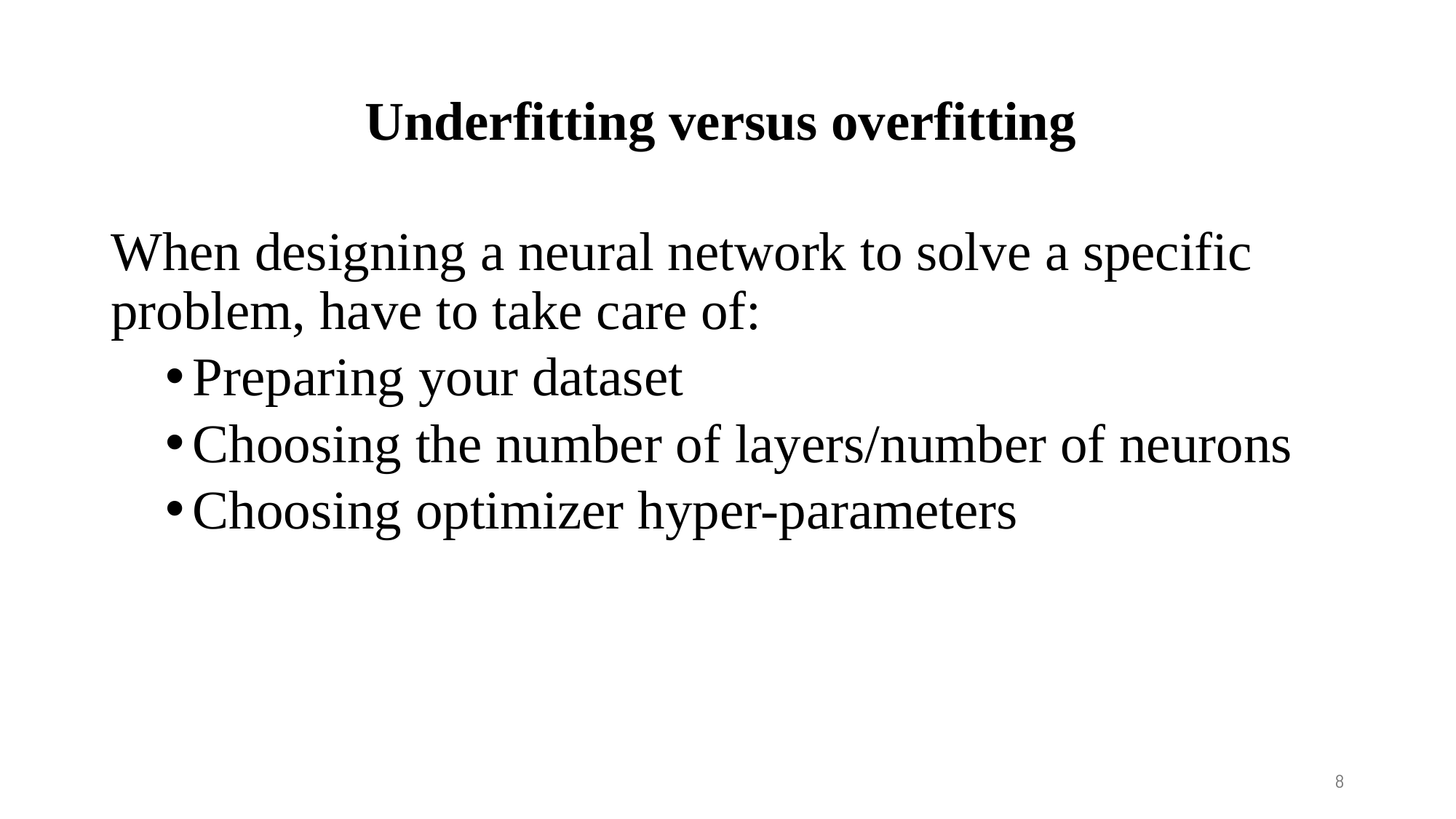

# Underfitting versus overfitting
When designing a neural network to solve a specific problem, have to take care of:
Preparing your dataset
Choosing the number of layers/number of neurons
Choosing optimizer hyper-parameters

8